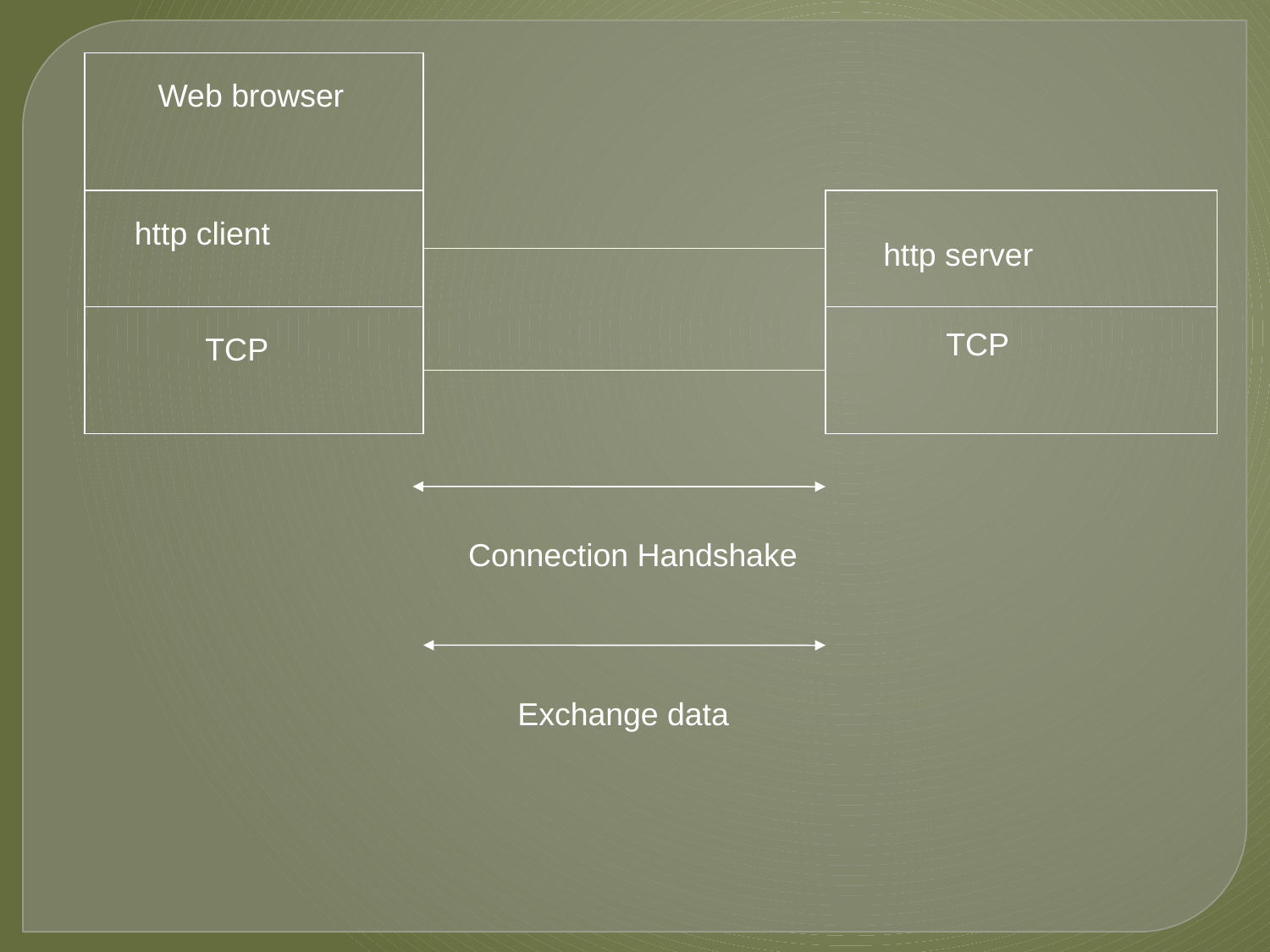

Web browser

http client
http server

TCP
TCP

Connection Handshake

Exchange data